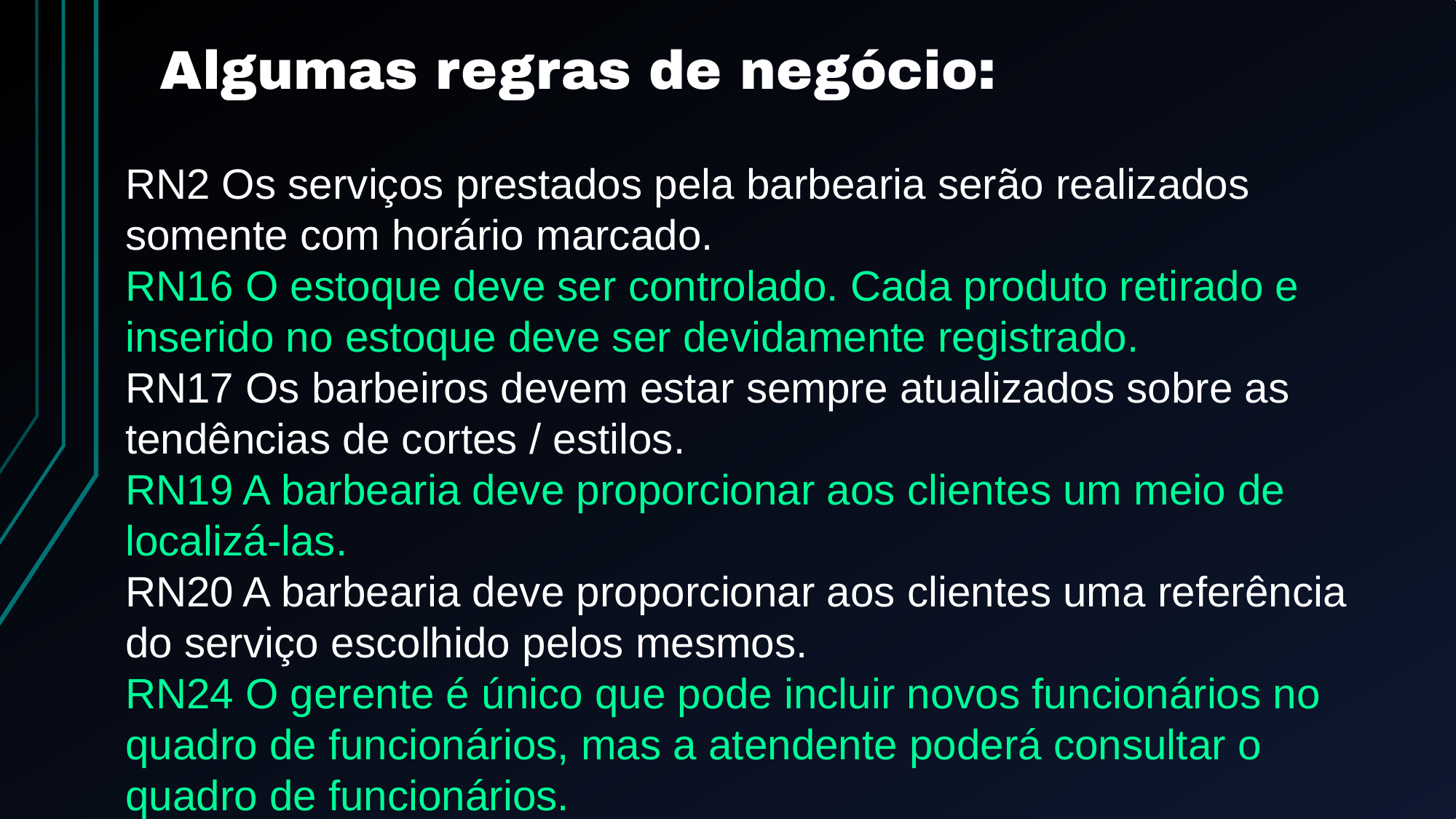

# Algumas regras de negócio:
RN2 Os serviços prestados pela barbearia serão realizados somente com horário marcado.
RN16 O estoque deve ser controlado. Cada produto retirado e inserido no estoque deve ser devidamente registrado.
RN17 Os barbeiros devem estar sempre atualizados sobre as tendências de cortes / estilos.
RN19 A barbearia deve proporcionar aos clientes um meio de localizá-las.
RN20 A barbearia deve proporcionar aos clientes uma referência do serviço escolhido pelos mesmos.
RN24 O gerente é único que pode incluir novos funcionários no quadro de funcionários, mas a atendente poderá consultar o quadro de funcionários.
RN28 O gerente será o único responsável pelo marketing digital.